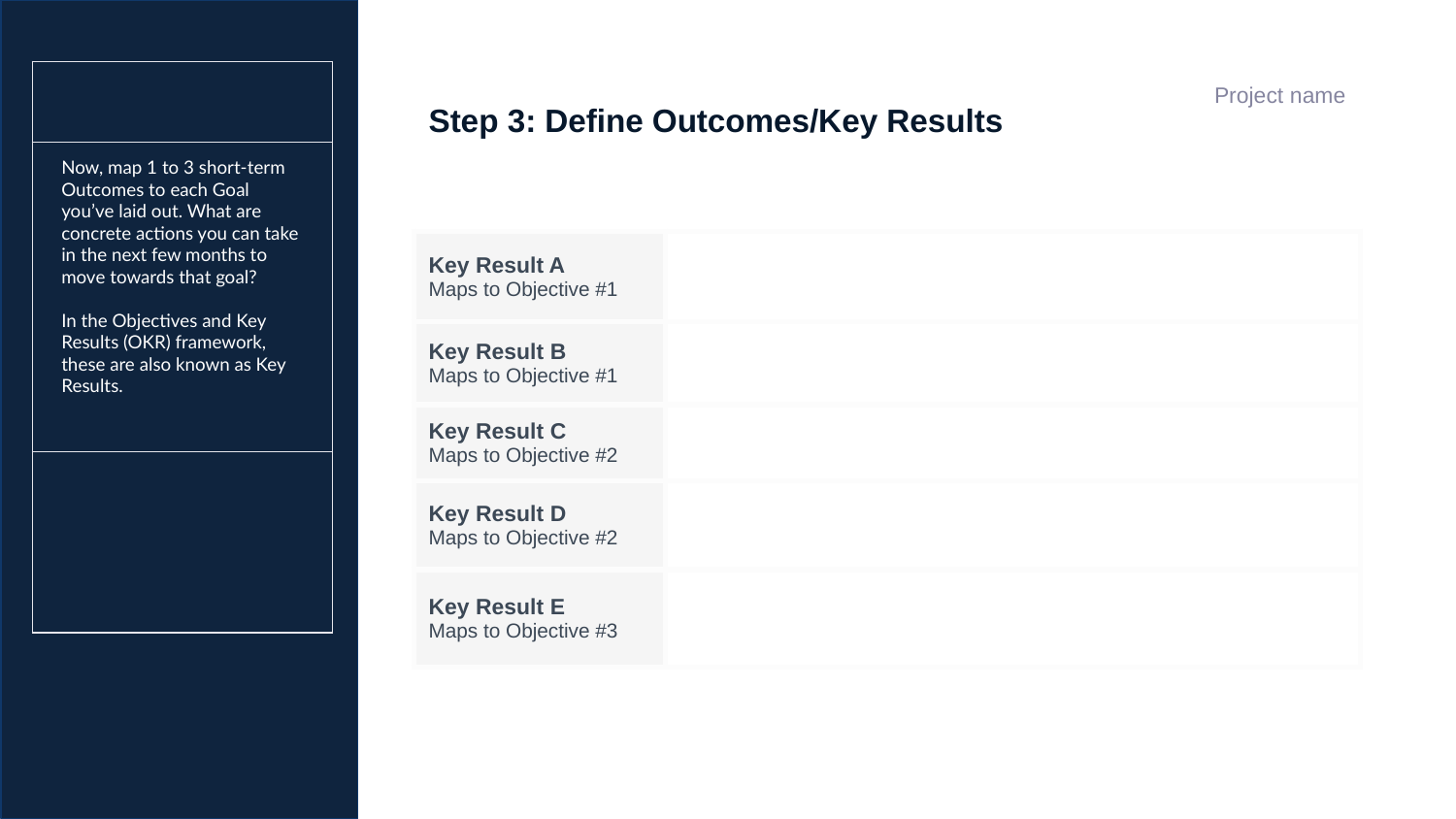

|  |  |  |
| --- | --- | --- |
| Now, map 1 to 3 short-term Outcomes to each Goal you’ve laid out. What are concrete actions you can take in the next few months to move towards that goal? In the Objectives and Key Results (OKR) framework, these are also known as Key Results. |  |  |
|  |  |  |
|  |  |  |
|  |  |  |
Project name
# Step 3: Define Outcomes/Key Results
| Key Result A Maps to Objective #1 |  |
| --- | --- |
| Key Result B Maps to Objective #1 |  |
| Key Result C Maps to Objective #2 |  |
| Key Result D Maps to Objective #2 |  |
| Key Result E Maps to Objective #3 |  |